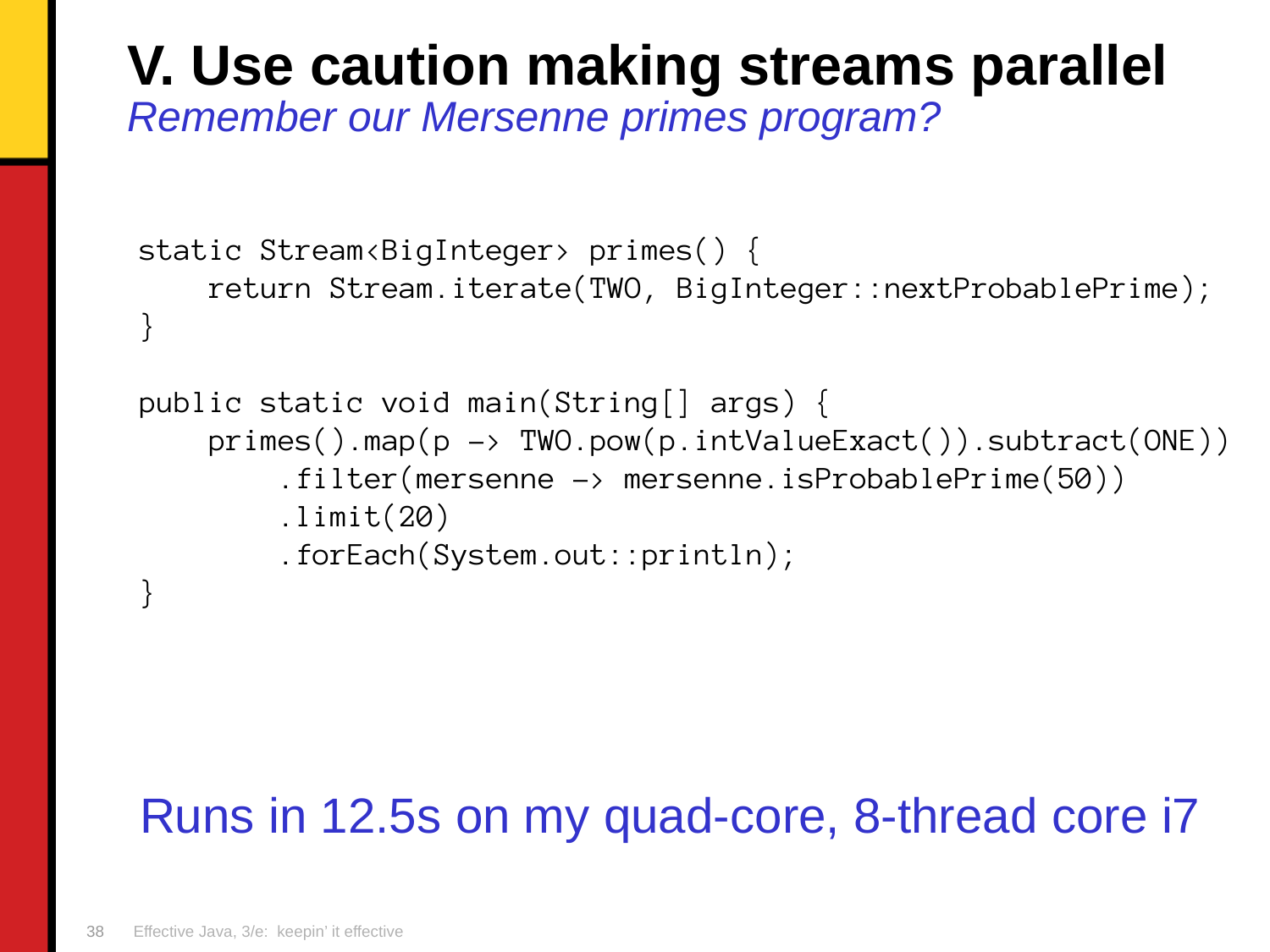

# V. Use caution making streams parallel Remember our Mersenne primes program?
static Stream<BigInteger> primes() {
    return Stream.iterate(TWO, BigInteger::nextProbablePrime);
}
public static void main(String[] args) {
    primes().map(p -> TWO.pow(p.intValueExact()).subtract(ONE))
        .filter(mersenne -> mersenne.isProbablePrime(50))
        .limit(20)
        .forEach(System.out::println);
}

Runs in 12.5s on my quad-core, 8-thread core i7